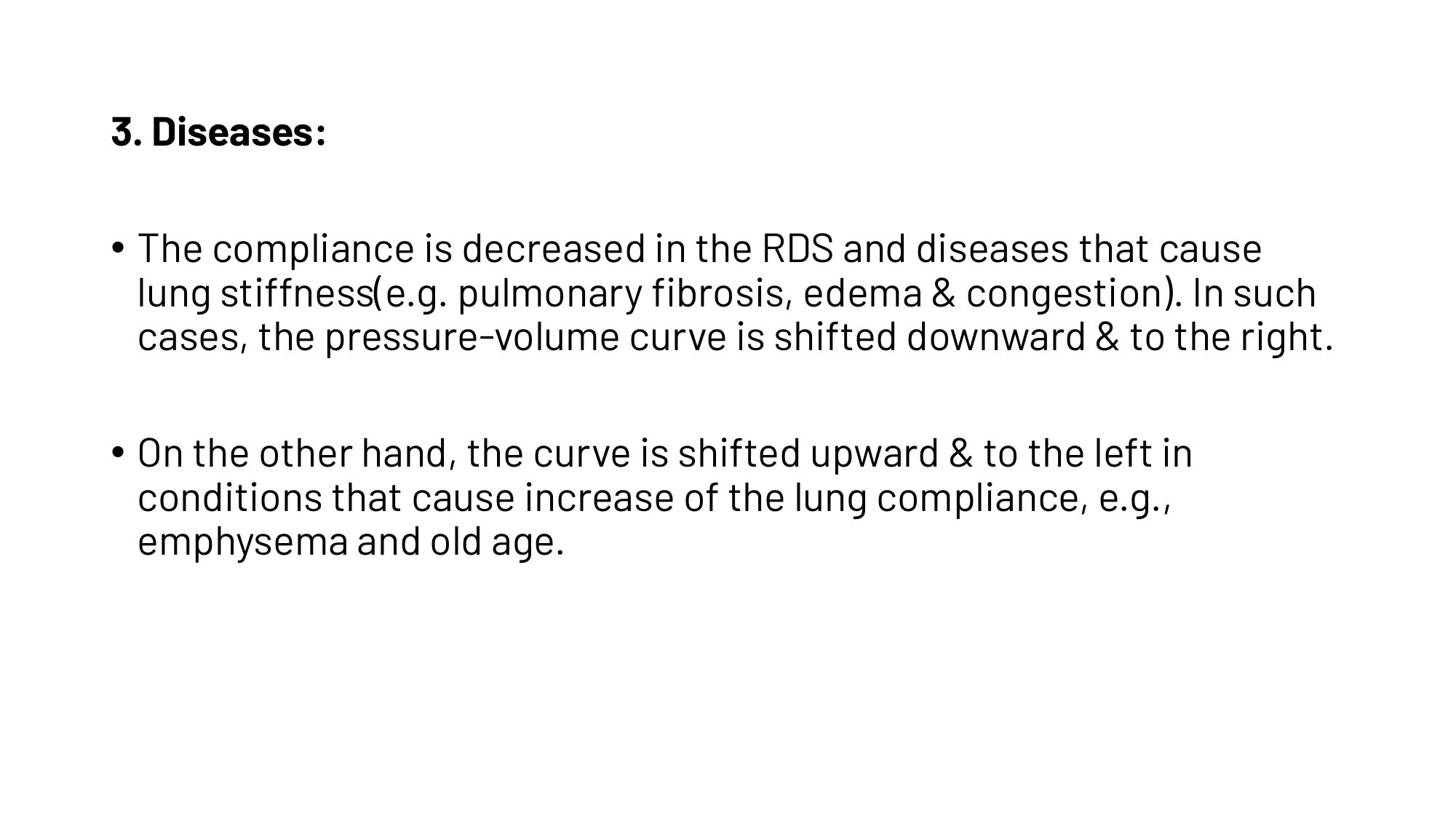

3. Diseases:

The compliance is decreased in the RDS and diseases that cause lung stiffness(e.g. pulmonary fibrosis, edema & congestion). In such cases, the pressure-volume curve is shifted downward & to the right.

On the other hand, the curve is shifted upward & to the left in conditions that cause increase of the lung compliance, e.g., emphysema and old age.